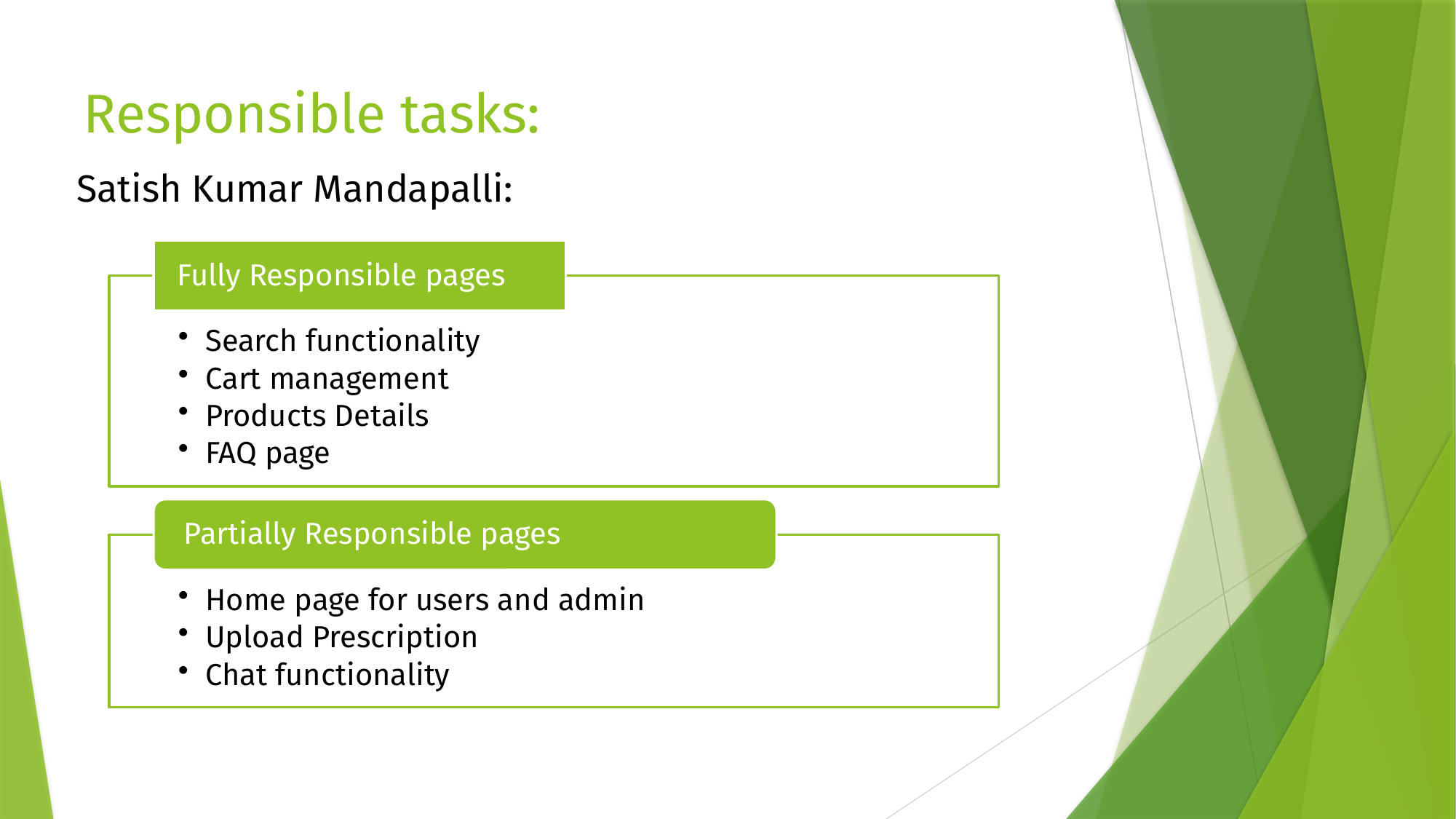

# Responsible tasks:
Satish Kumar Mandapalli:
Search functionality
Cart management
Products Details
FAQ page
Fully Responsible pages
Home page for users and admin
Upload Prescription
Chat functionality
Partially Responsible pages